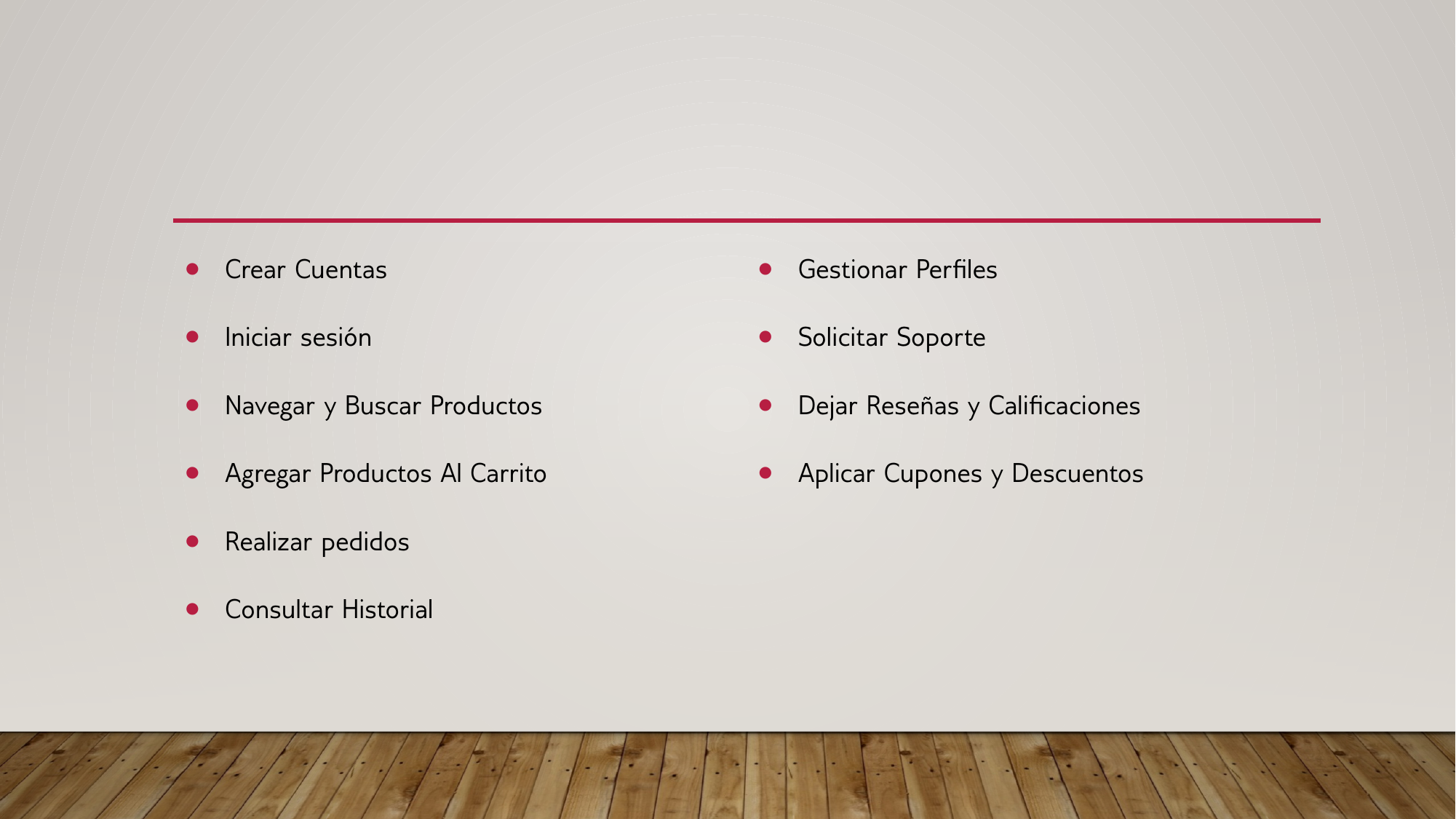

Crear Cuentas
Iniciar sesión
Navegar y Buscar Productos
Agregar Productos Al Carrito
Realizar pedidos
Consultar Historial
Gestionar Perfiles
Solicitar Soporte
Dejar Reseñas y Calificaciones
Aplicar Cupones y Descuentos